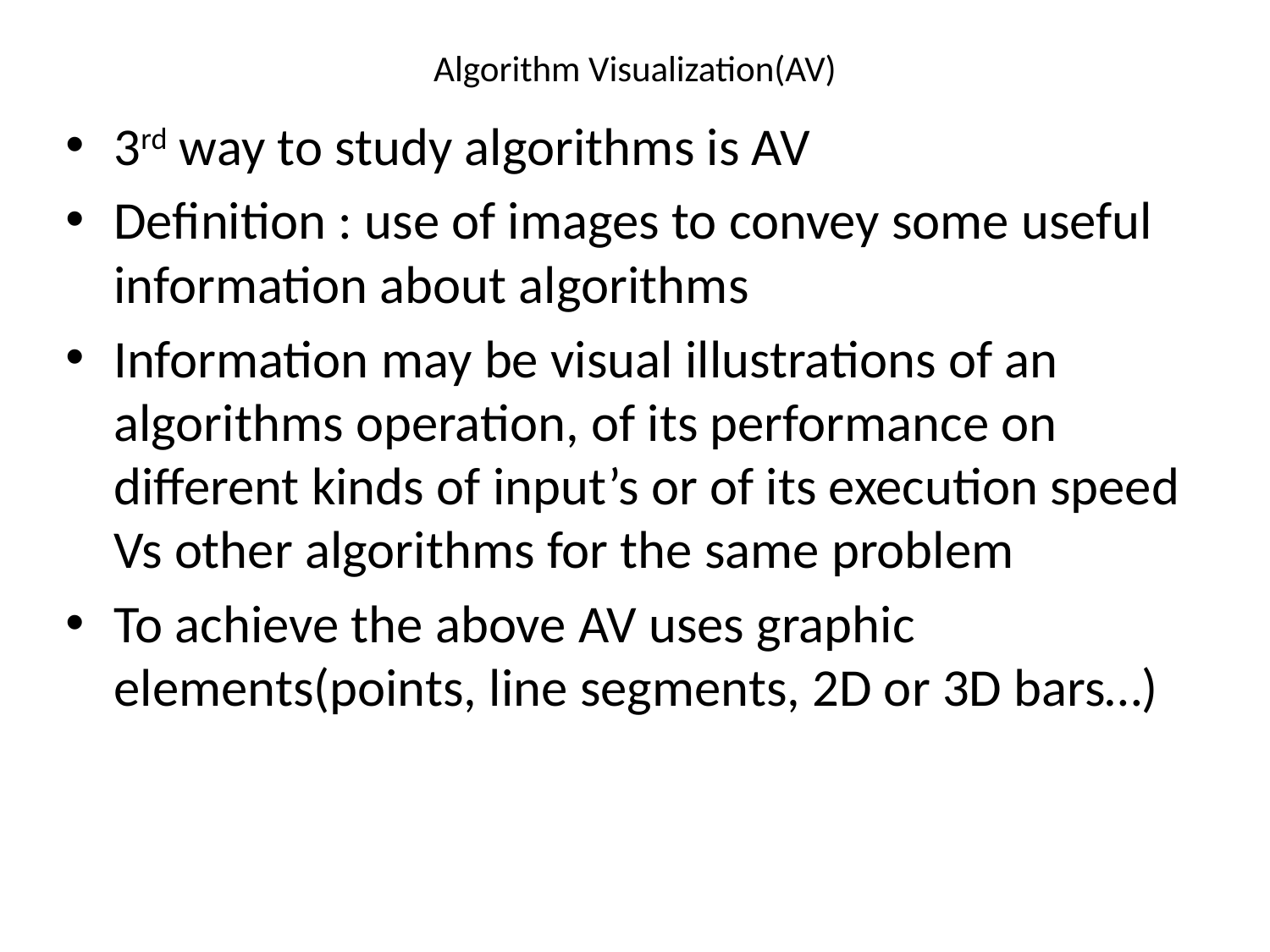

# Algorithm Visualization(AV)
3rd way to study algorithms is AV
Definition : use of images to convey some useful information about algorithms
Information may be visual illustrations of an algorithms operation, of its performance on different kinds of input’s or of its execution speed Vs other algorithms for the same problem
To achieve the above AV uses graphic elements(points, line segments, 2D or 3D bars…)